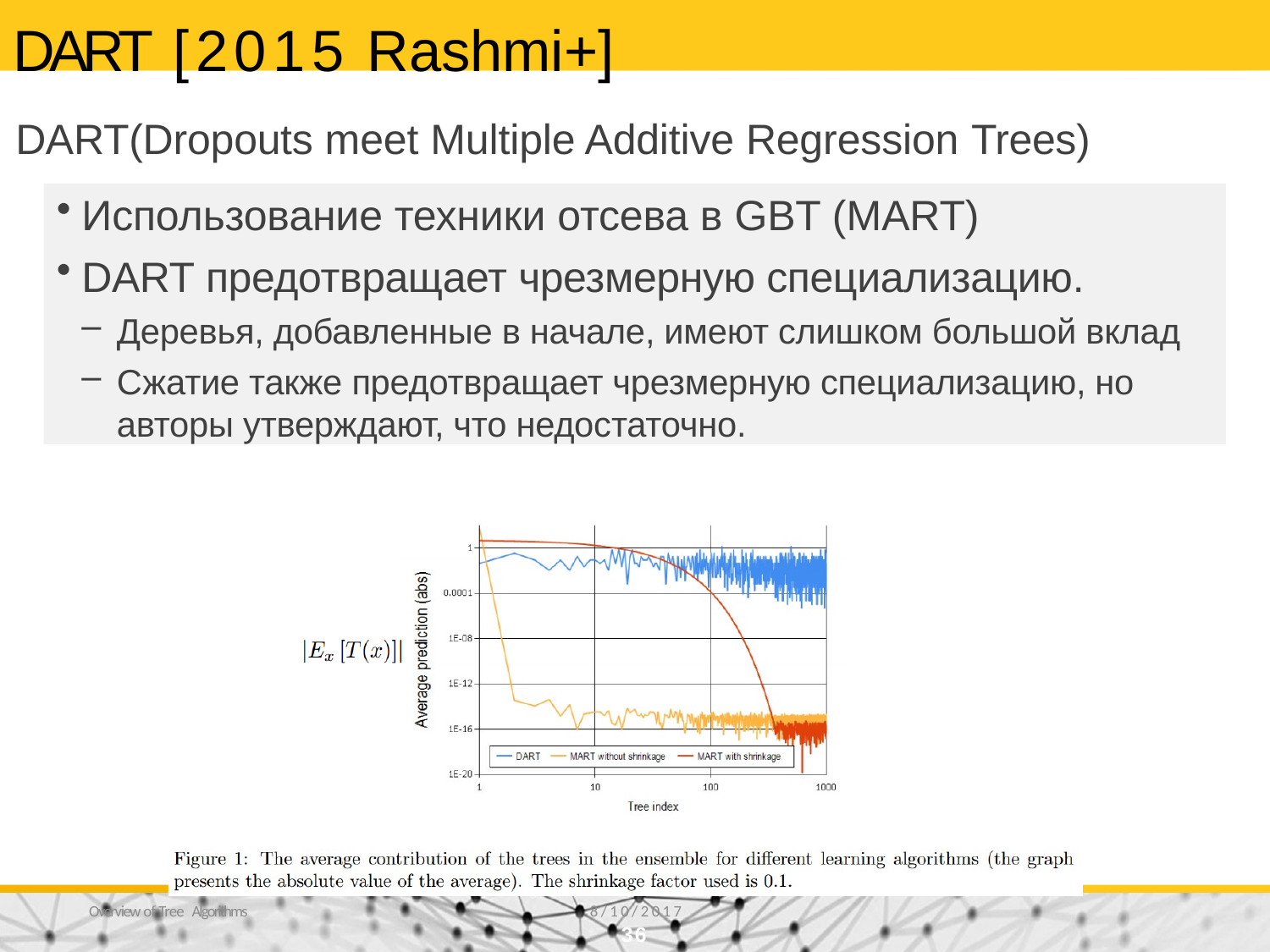

# DART  [2015 Rashmi+]
DART(Dropouts meet Multiple Additive Regression Trees)
Использование техники отсева в GBT (MART)
DART предотвращает чрезмерную специализацию.
Деревья, добавленные в начале, имеют слишком большой вклад
Сжатие также предотвращает чрезмерную специализацию, но авторы утверждают, что недостаточно.

Overview of Tree Algorithms
8/10/2017
36